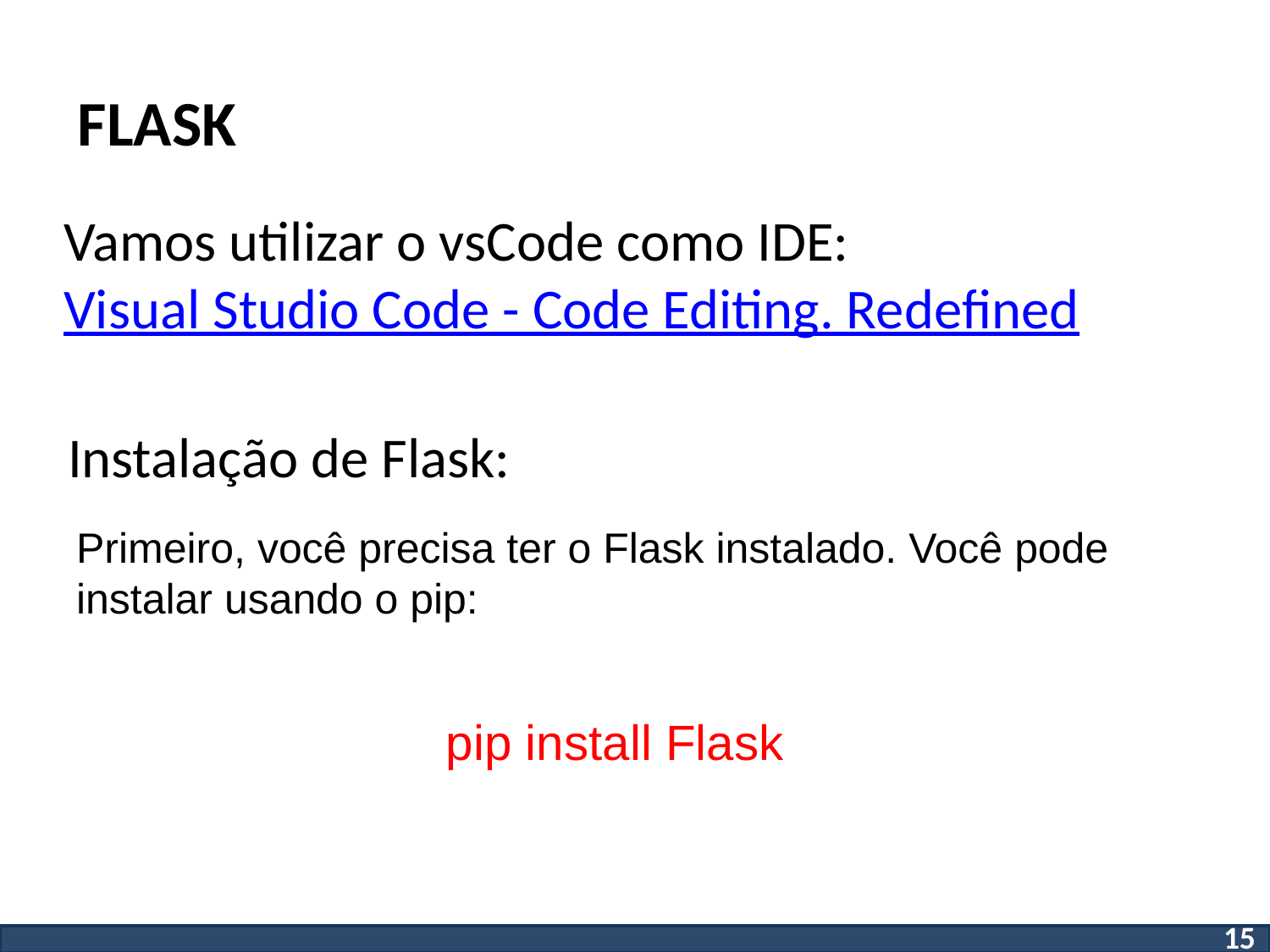

# FLASK
Vamos utilizar o vsCode como IDE: Visual Studio Code - Code Editing. Redefined
Instalação de Flask:
Primeiro, você precisa ter o Flask instalado. Você pode instalar usando o pip:
pip install Flask
15